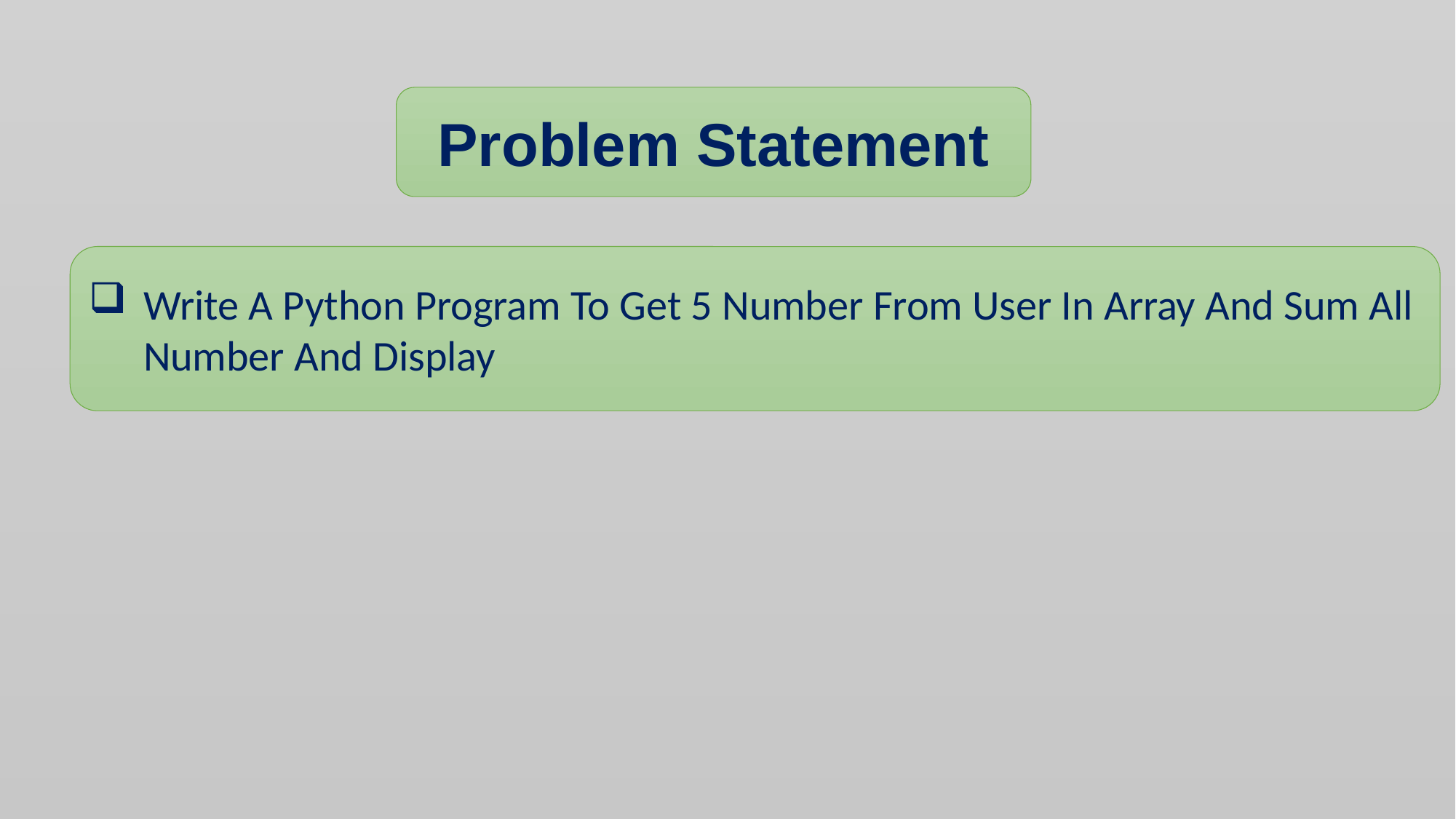

Problem Statement
Write A Python Program To Get 5 Number From User In Array And Sum All Number And Display